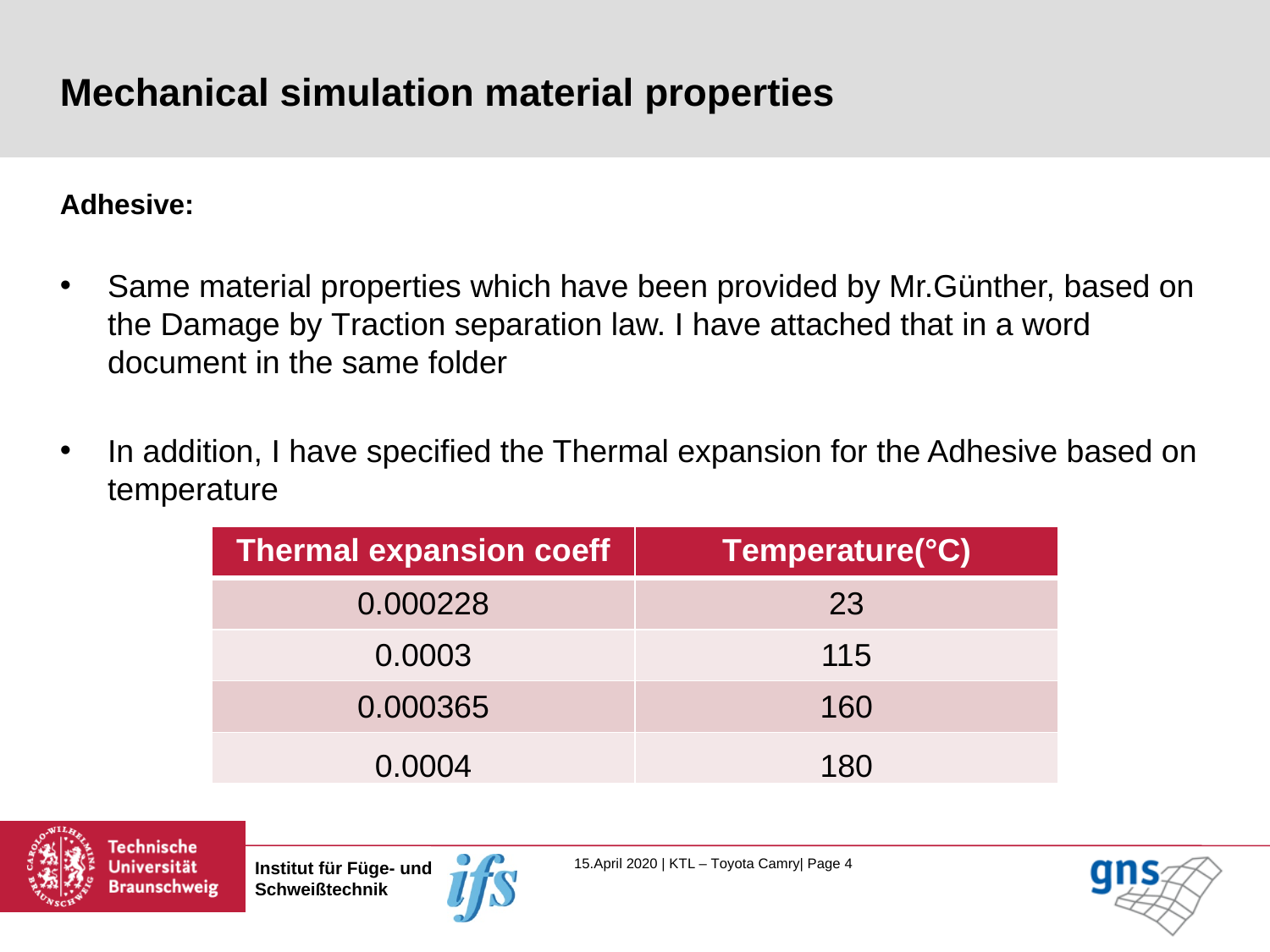

# Mechanical simulation material properties
Adhesive:

Same material properties which have been provided by Mr.Günther, based on the Damage by Traction separation law. I have attached that in a word document in the same folder

In addition, I have specified the Thermal expansion for the Adhesive based on temperature

| Thermal expansion coeff | Temperature(°C) |
| --- | --- |
| 0.000228 | 23 |
| 0.0003 | 115 |
| 0.000365 | 160 |
| 0.0004 | 180 |